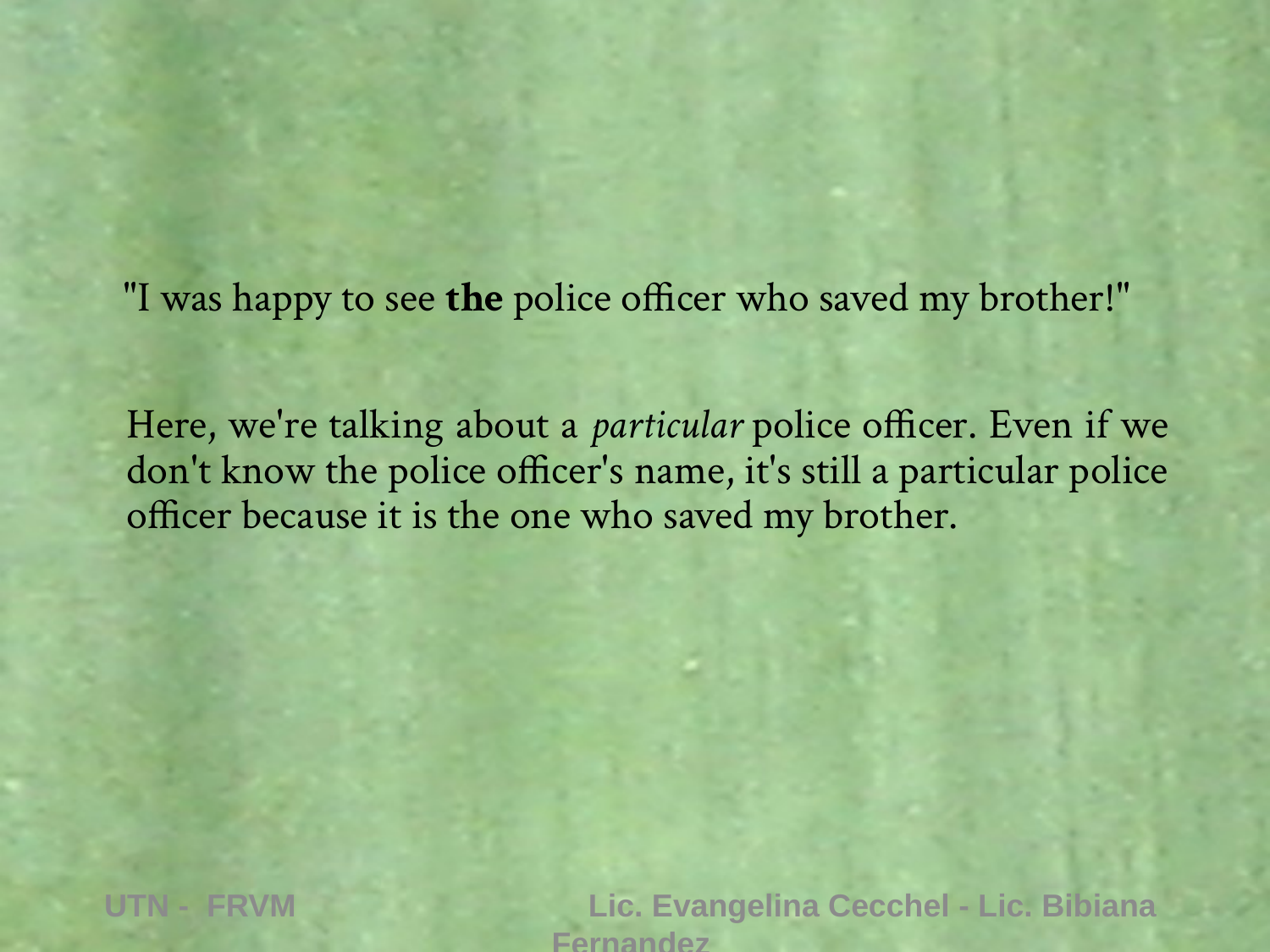

"I was happy to see the police officer who saved my brother!"

	Here, we're talking about a particular police officer. Even if we don't know the police officer's name, it's still a particular police officer because it is the one who saved my brother.
UTN -  FRVM                                 Lic. Evangelina Cecchel - Lic. Bibiana Fernandez